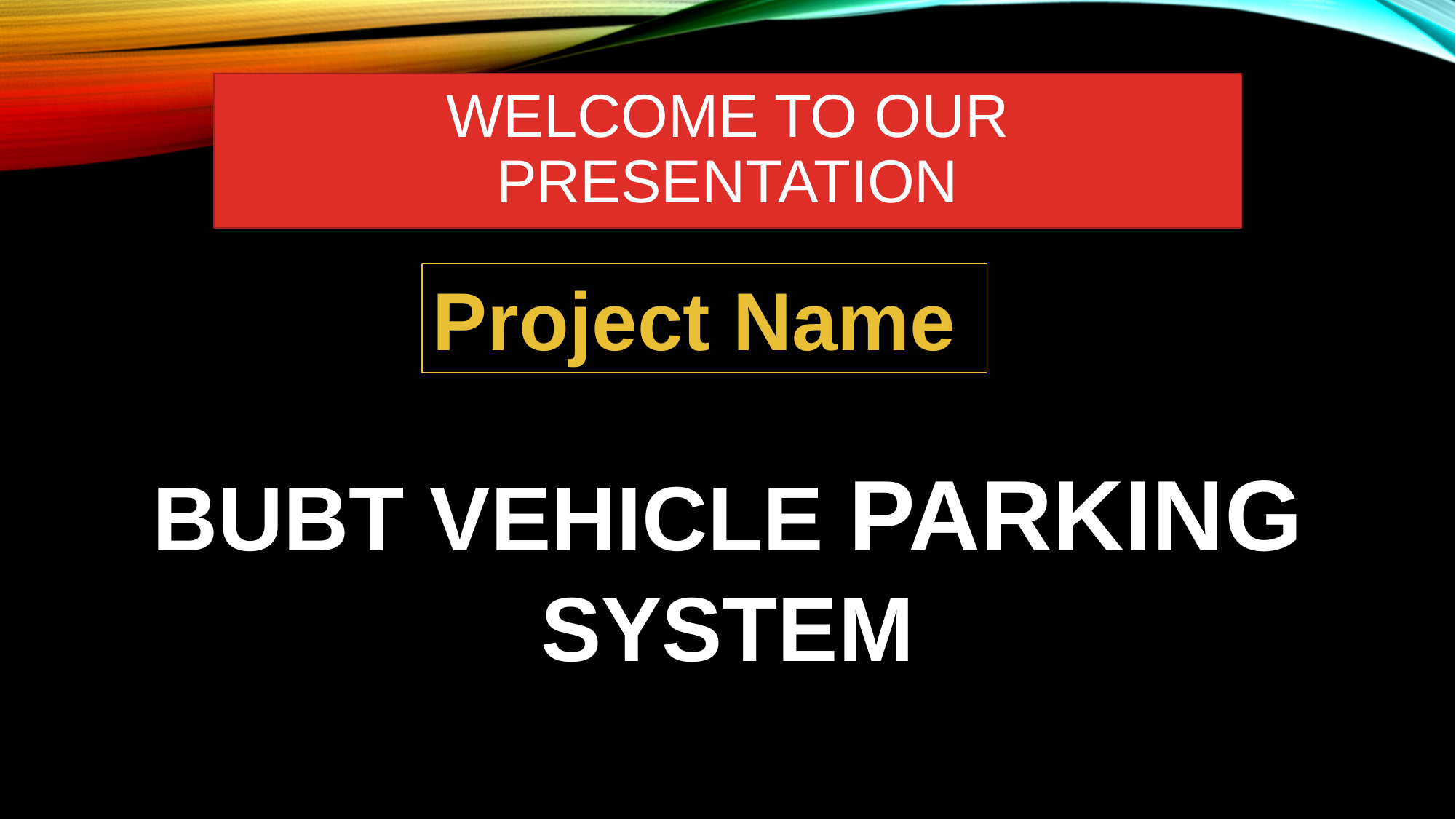

# WELCOME TO OUR PRESENTATION
Project Name
BUBT VEHICLE PARKING SYSTEM